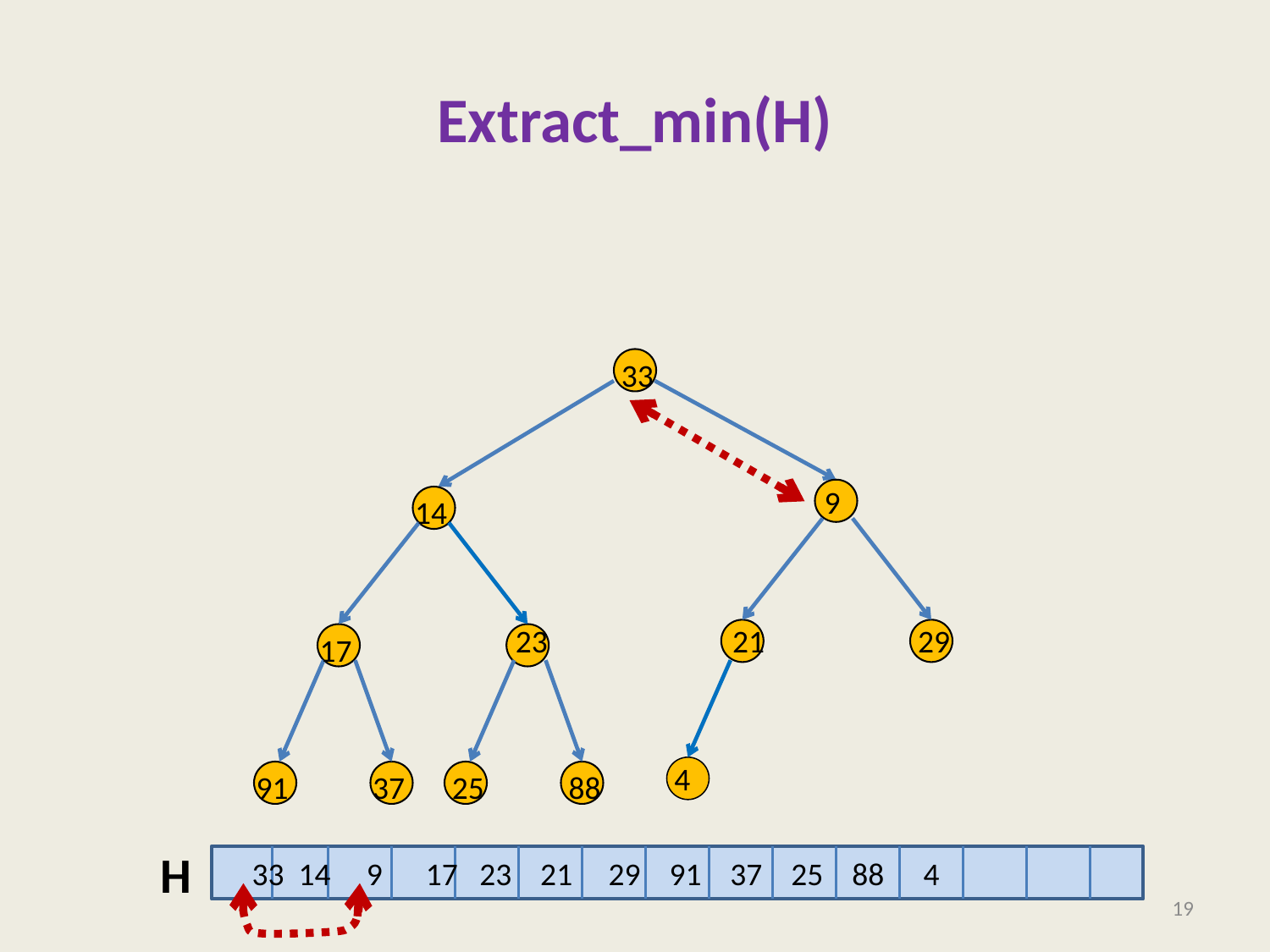

# Extract_min(H)

33

 9
14

23
21
29
17

4
91
37
25
88
H

33  14     9      17   23    21     29    91    37    25    88
4
19